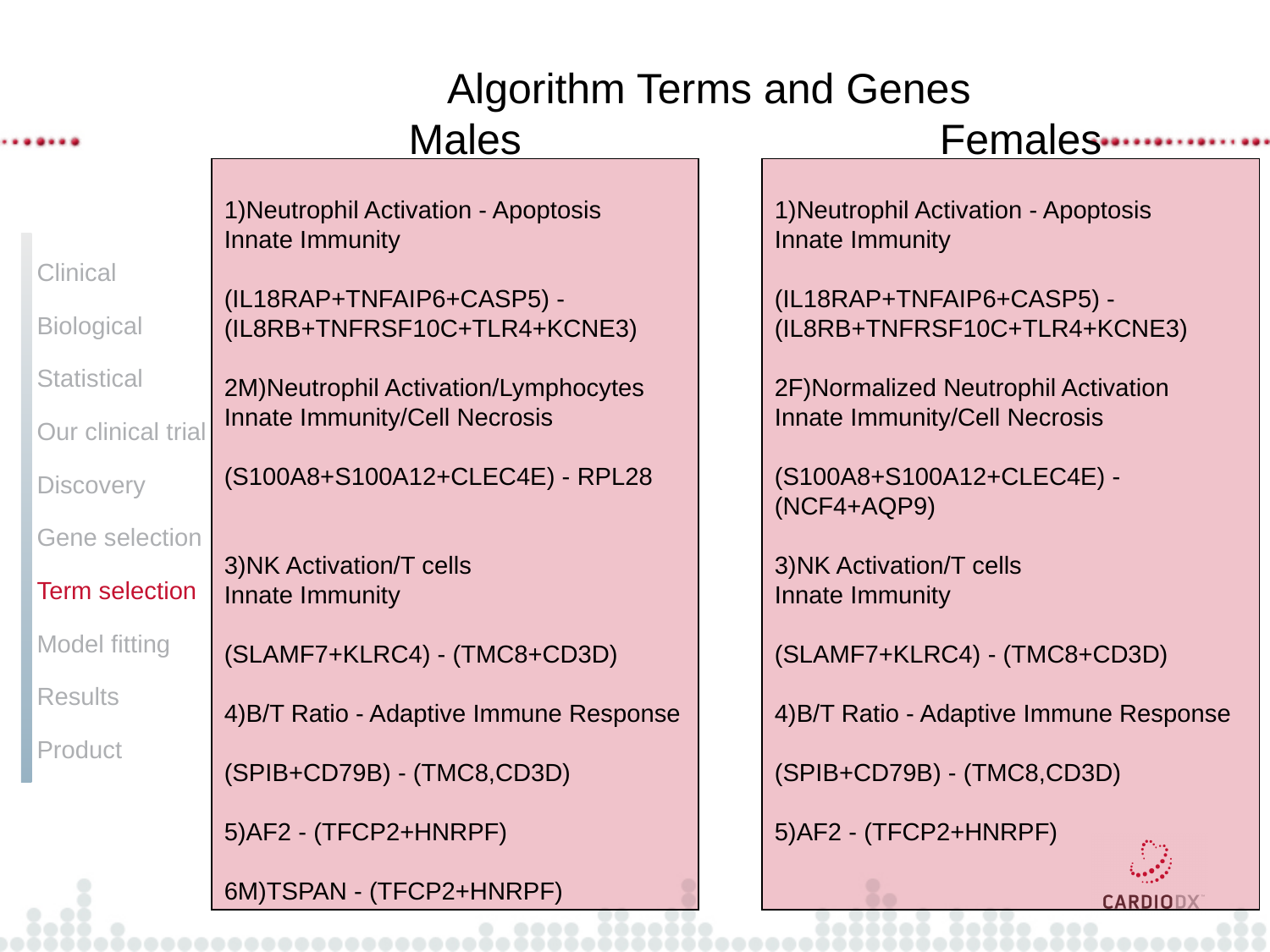

Algorithm Terms and Genes
            Males		              Females

1)Neutrophil Activation - Apoptosis
Innate Immunity

(IL18RAP+TNFAIP6+CASP5) -
(IL8RB+TNFRSF10C+TLR4+KCNE3)

2M)Neutrophil Activation/Lymphocytes
Innate Immunity/Cell Necrosis

(S100A8+S100A12+CLEC4E) - RPL28

3)NK Activation/T cells
Innate Immunity

(SLAMF7+KLRC4) - (TMC8+CD3D)

4)B/T Ratio - Adaptive Immune Response

(SPIB+CD79B) - (TMC8,CD3D)

5)AF2 - (TFCP2+HNRPF)

6M)TSPAN - (TFCP2+HNRPF)

1)Neutrophil Activation - Apoptosis
Innate Immunity

(IL18RAP+TNFAIP6+CASP5) -
(IL8RB+TNFRSF10C+TLR4+KCNE3)

2F)Normalized Neutrophil Activation
Innate Immunity/Cell Necrosis

(S100A8+S100A12+CLEC4E) -
(NCF4+AQP9)

3)NK Activation/T cells
Innate Immunity

(SLAMF7+KLRC4) - (TMC8+CD3D)

4)B/T Ratio - Adaptive Immune Response

(SPIB+CD79B) - (TMC8,CD3D)

5)AF2 - (TFCP2+HNRPF)

Clinical
Biological
Statistical
Our clinical trial
Discovery
Gene selection
Term selection
Model fitting
Results
Product